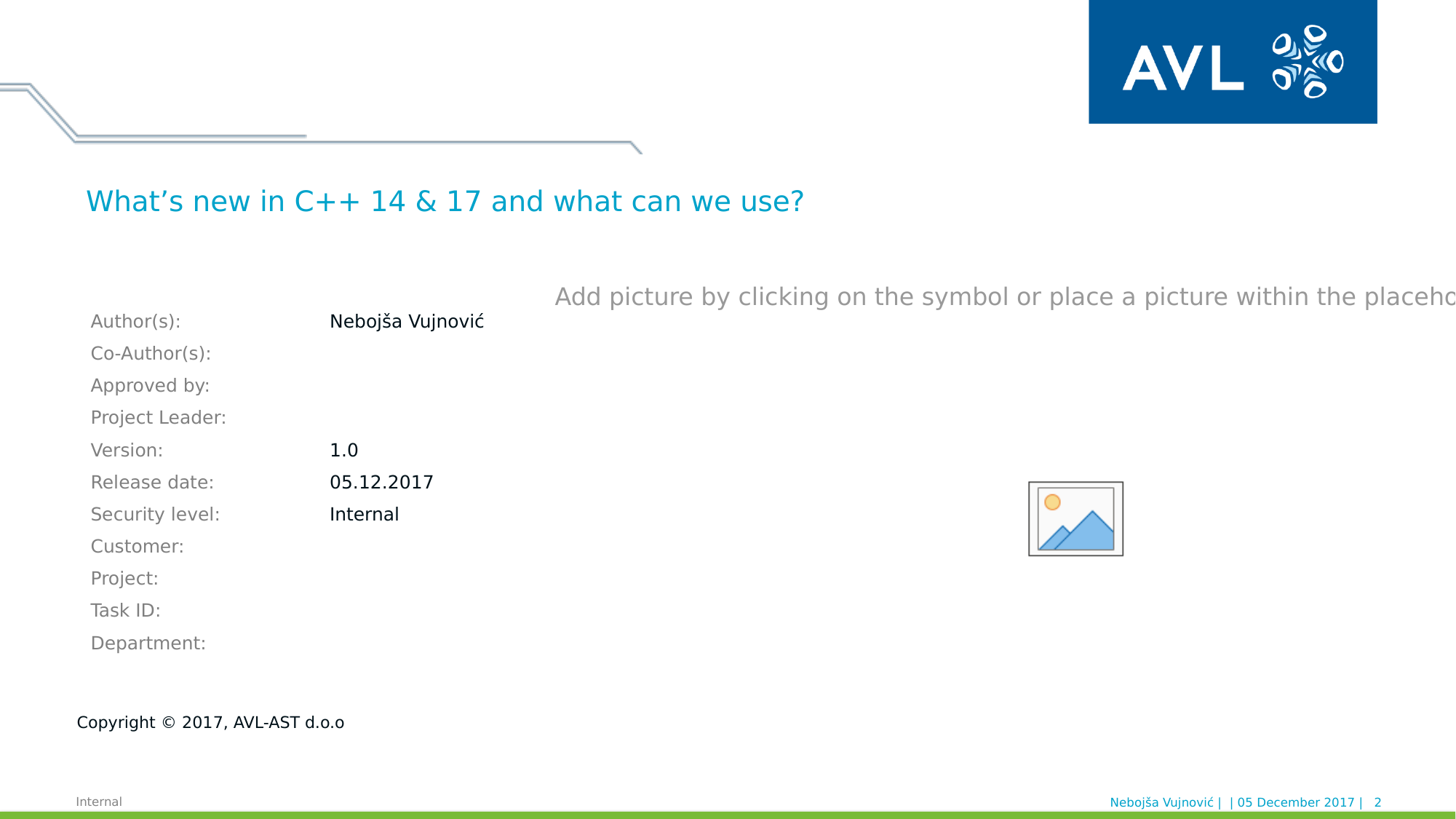

#
What’s new in C++ 14 & 17 and what can we use?